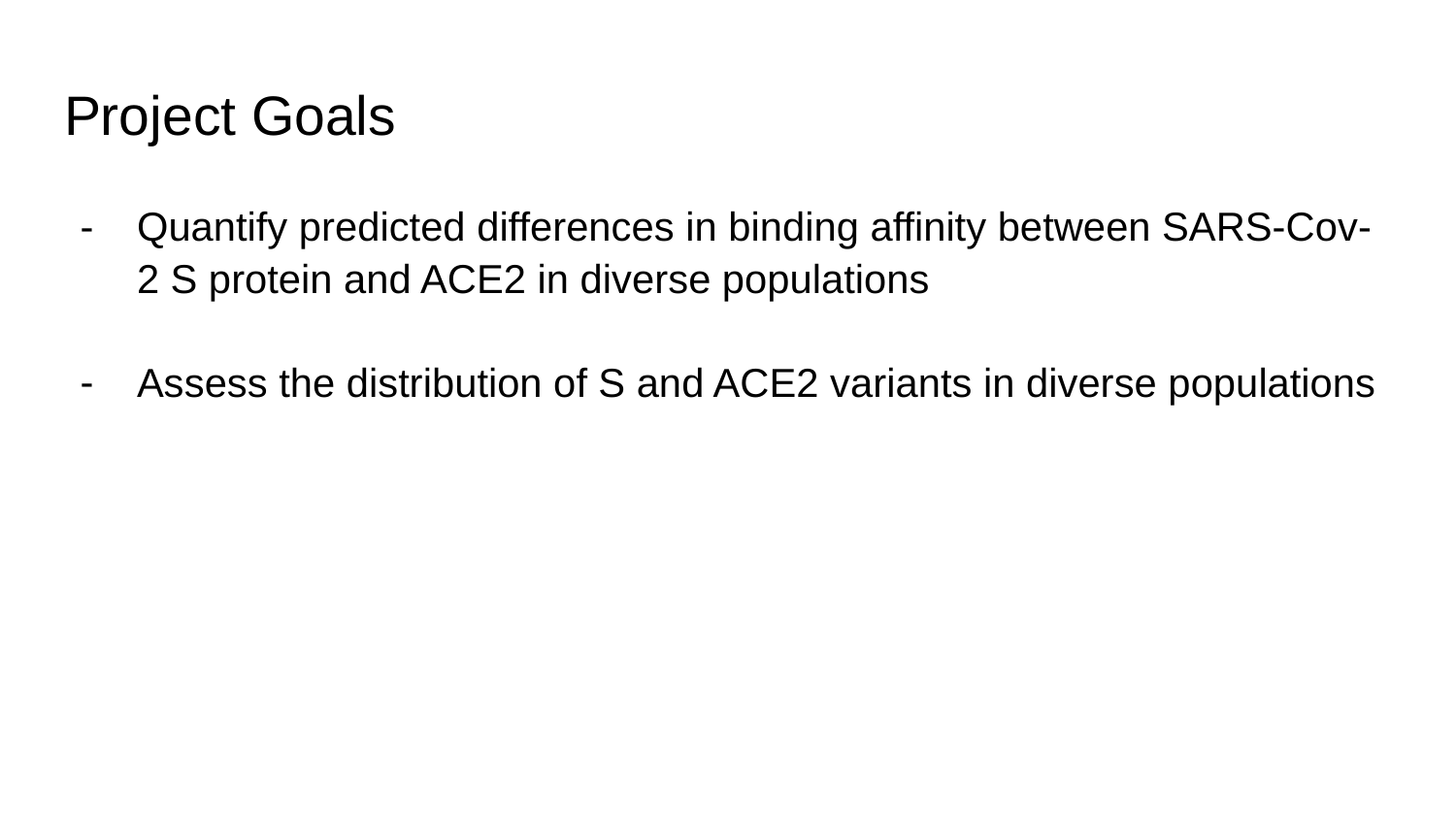

# Project Goals
Quantify predicted differences in binding affinity between SARS-Cov-2 S protein and ACE2 in diverse populations

Assess the distribution of S and ACE2 variants in diverse populations